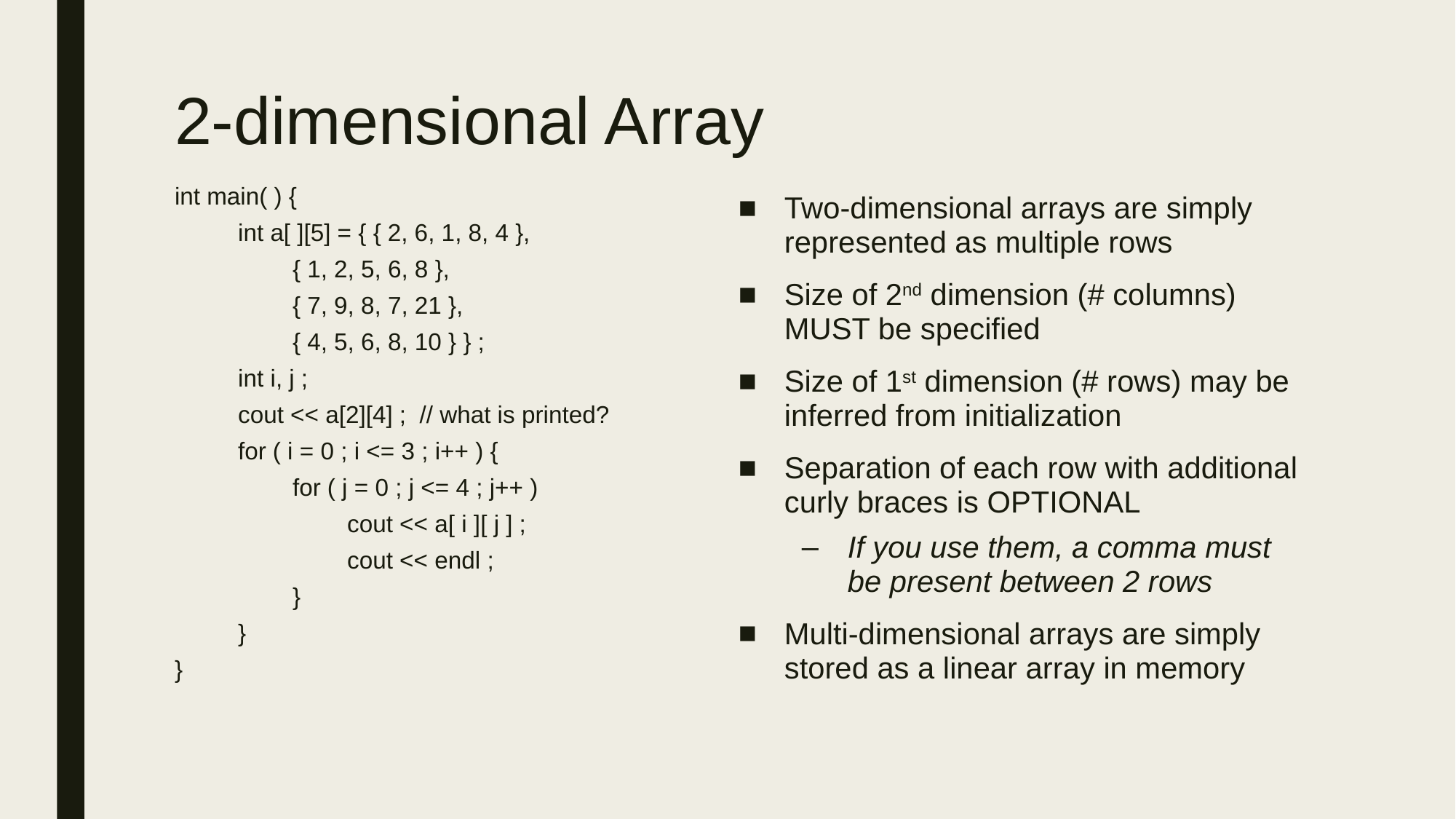

# 2-dimensional Array
int main( ) {
int a[ ][5] = { { 2, 6, 1, 8, 4 },
{ 1, 2, 5, 6, 8 },
{ 7, 9, 8, 7, 21 },
{ 4, 5, 6, 8, 10 } } ;
int i, j ;
cout << a[2][4] ;  // what is printed?
for ( i = 0 ; i <= 3 ; i++ ) {
for ( j = 0 ; j <= 4 ; j++ )
cout << a[ i ][ j ] ;
cout << endl ;
}
}
}
Two-dimensional arrays are simply represented as multiple rows
Size of 2nd dimension (# columns) MUST be specified
Size of 1st dimension (# rows) may be inferred from initialization
Separation of each row with additional curly braces is OPTIONAL
If you use them, a comma must be present between 2 rows
Multi-dimensional arrays are simply stored as a linear array in memory